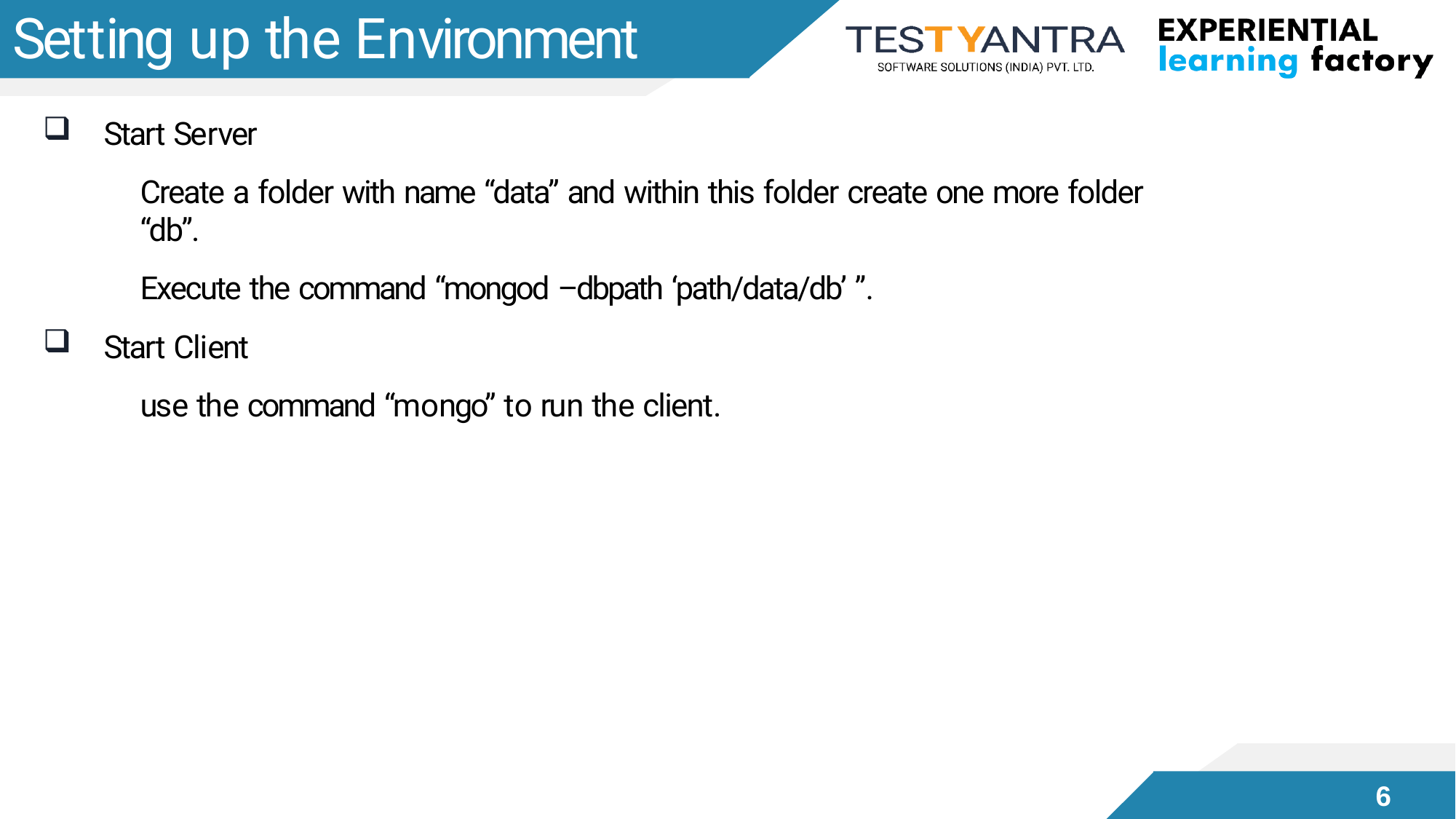

# Setting up the Environment
Start Server
Create a folder with name “data” and within this folder create one more folder “db”.
Execute the command “mongod –dbpath ‘path/data/db’ ”.
Start Client
use the command “mongo” to run the client.
6